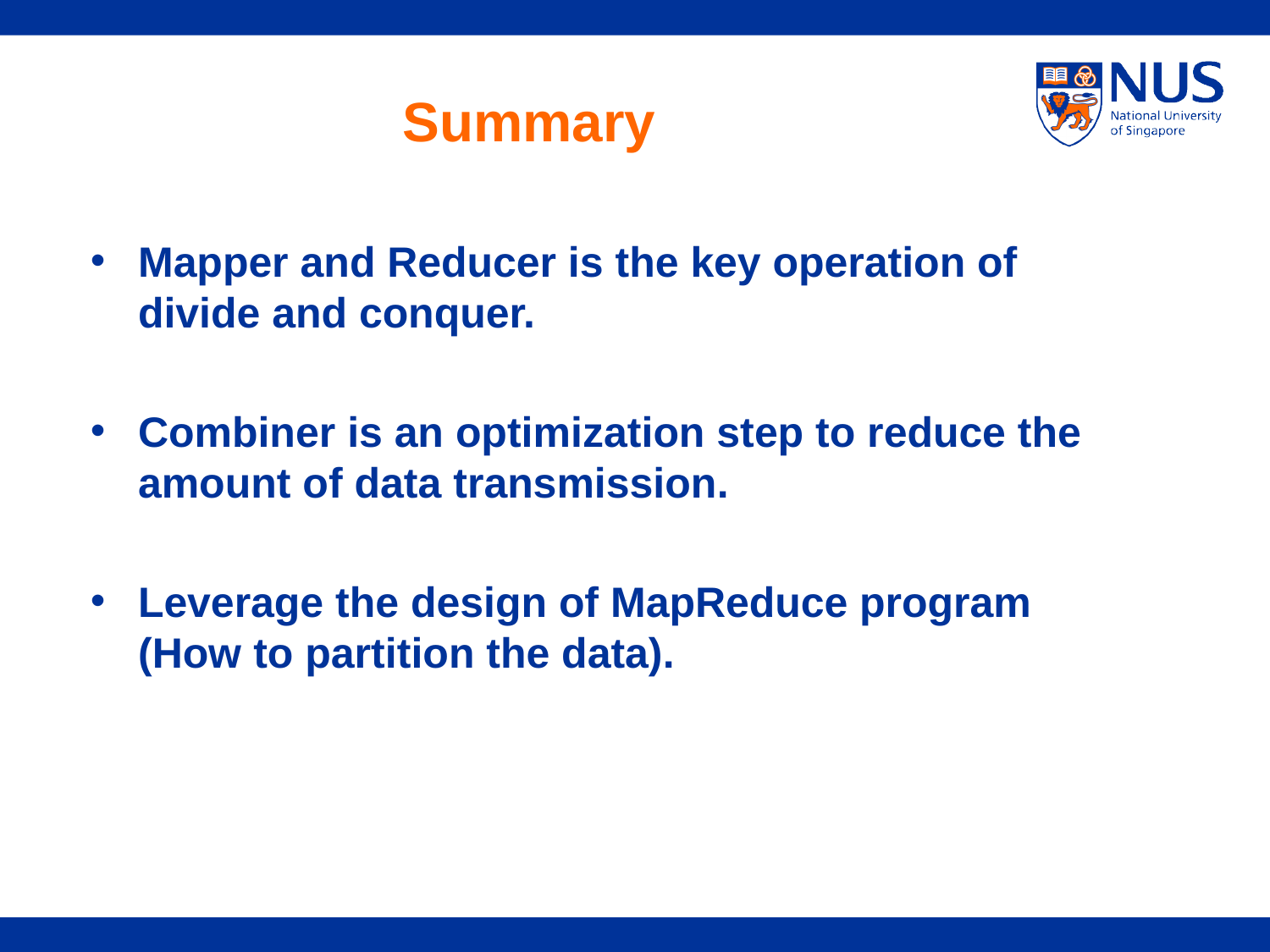

# Summary
Mapper and Reducer is the key operation of divide and conquer.

Combiner is an optimization step to reduce the amount of data transmission.

Leverage the design of MapReduce program (How to partition the data).
20